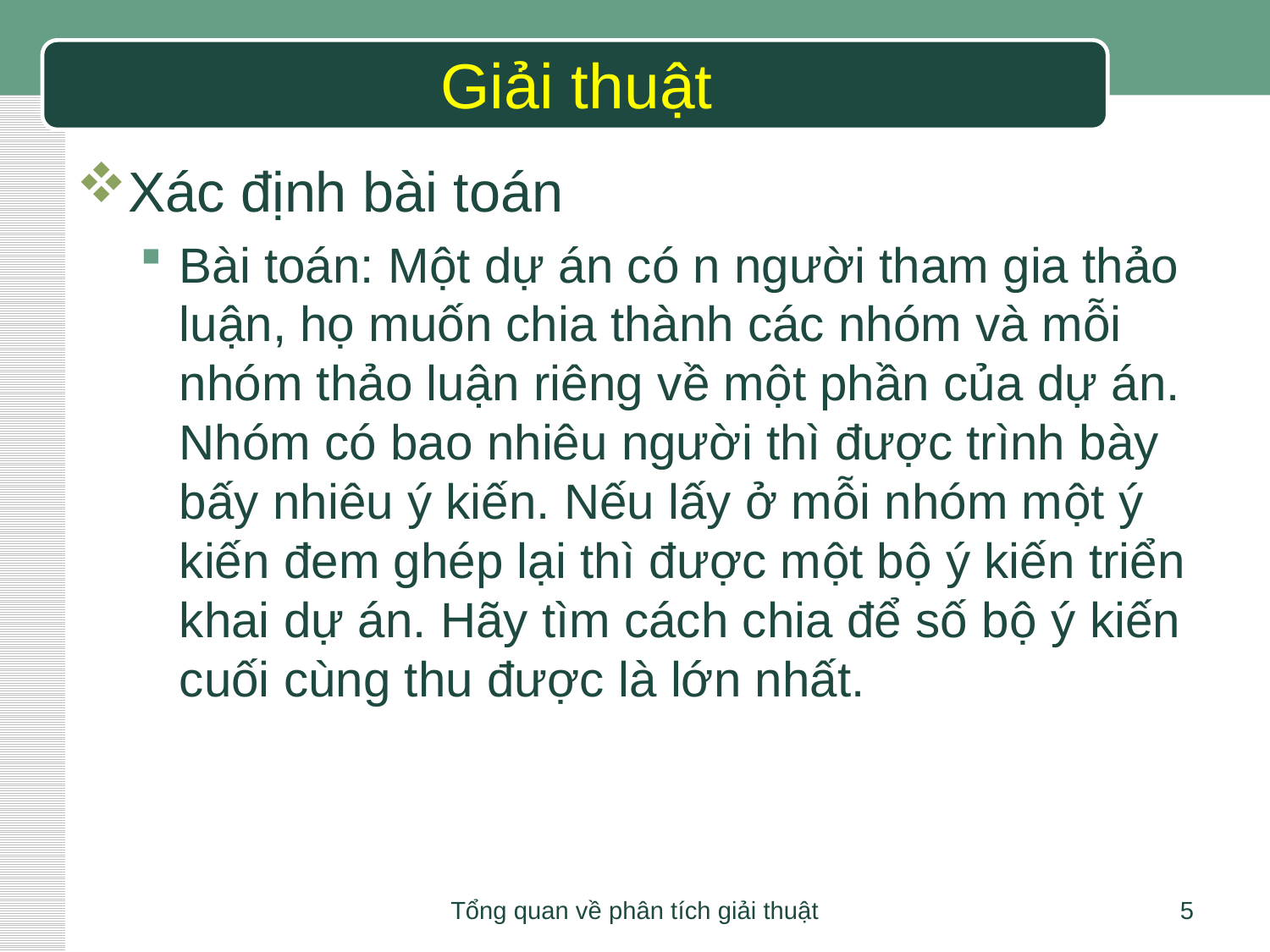

# Giải thuật
Xác định bài toán
Bài toán: Một dự án có n người tham gia thảo luận, họ muốn chia thành các nhóm và mỗi nhóm thảo luận riêng về một phần của dự án. Nhóm có bao nhiêu người thì được trình bày bấy nhiêu ý kiến. Nếu lấy ở mỗi nhóm một ý kiến đem ghép lại thì được một bộ ý kiến triển khai dự án. Hãy tìm cách chia để số bộ ý kiến cuối cùng thu được là lớn nhất.

Tổng quan về phân tích giải thuật
5